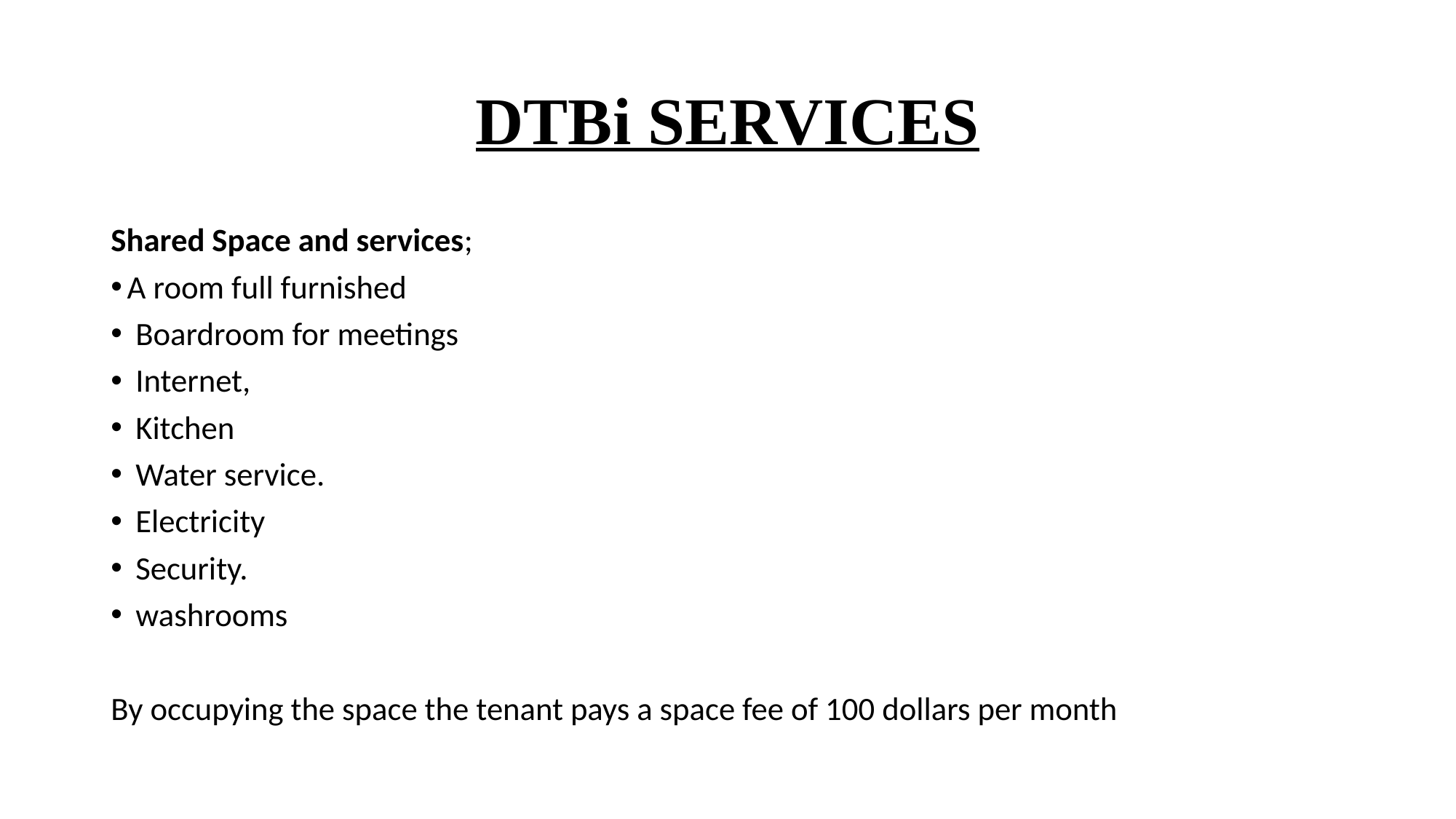

# DTBi SERVICES
Shared Space and services;
 A room full furnished
Boardroom for meetings
Internet,
Kitchen
Water service.
Electricity
Security.
washrooms

By occupying the space the tenant pays a space fee of 100 dollars per month